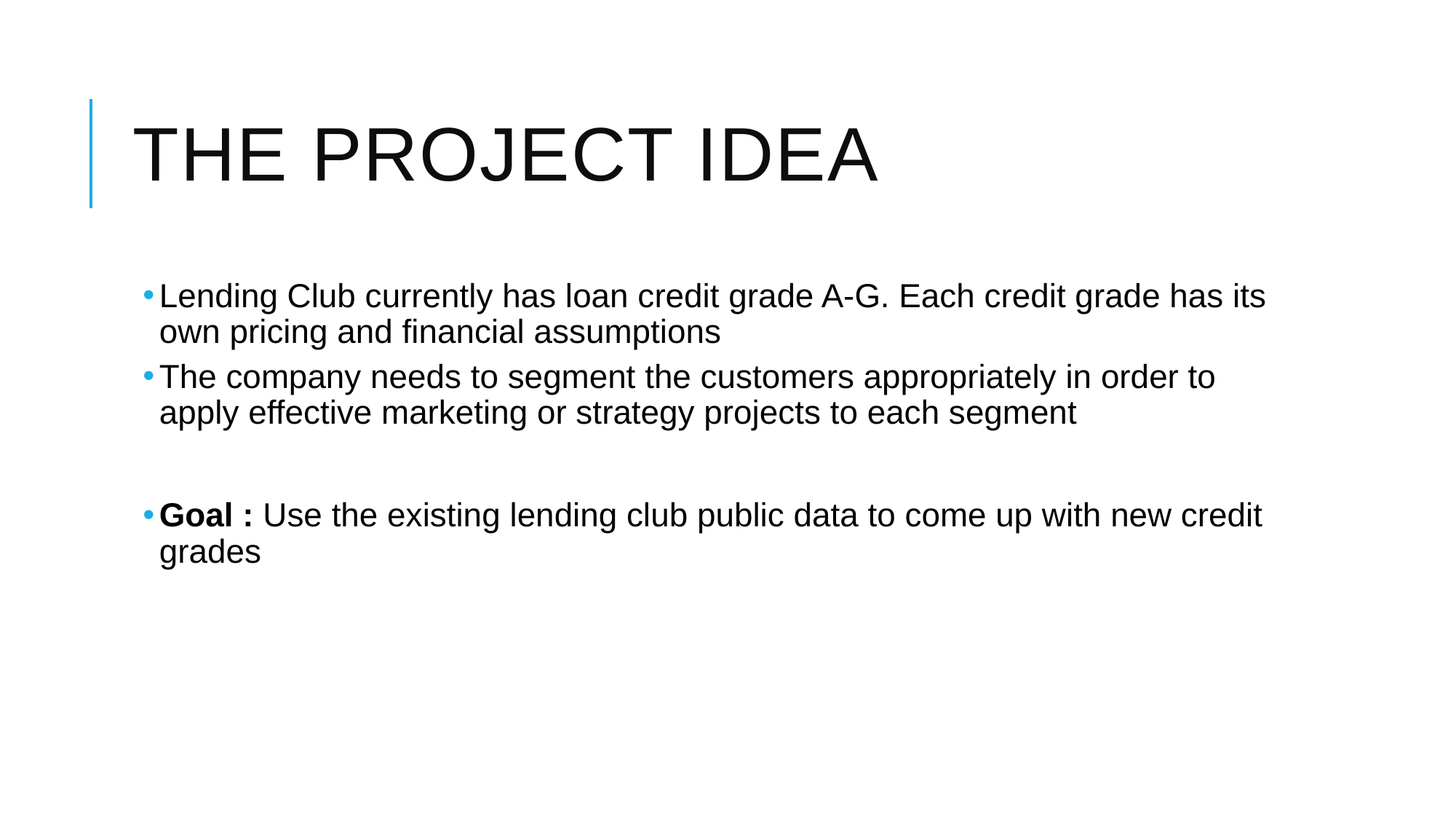

# The Project Idea
Lending Club currently has loan credit grade A-G. Each credit grade has its own pricing and financial assumptions
The company needs to segment the customers appropriately in order to apply effective marketing or strategy projects to each segment

Goal : Use the existing lending club public data to come up with new credit grades